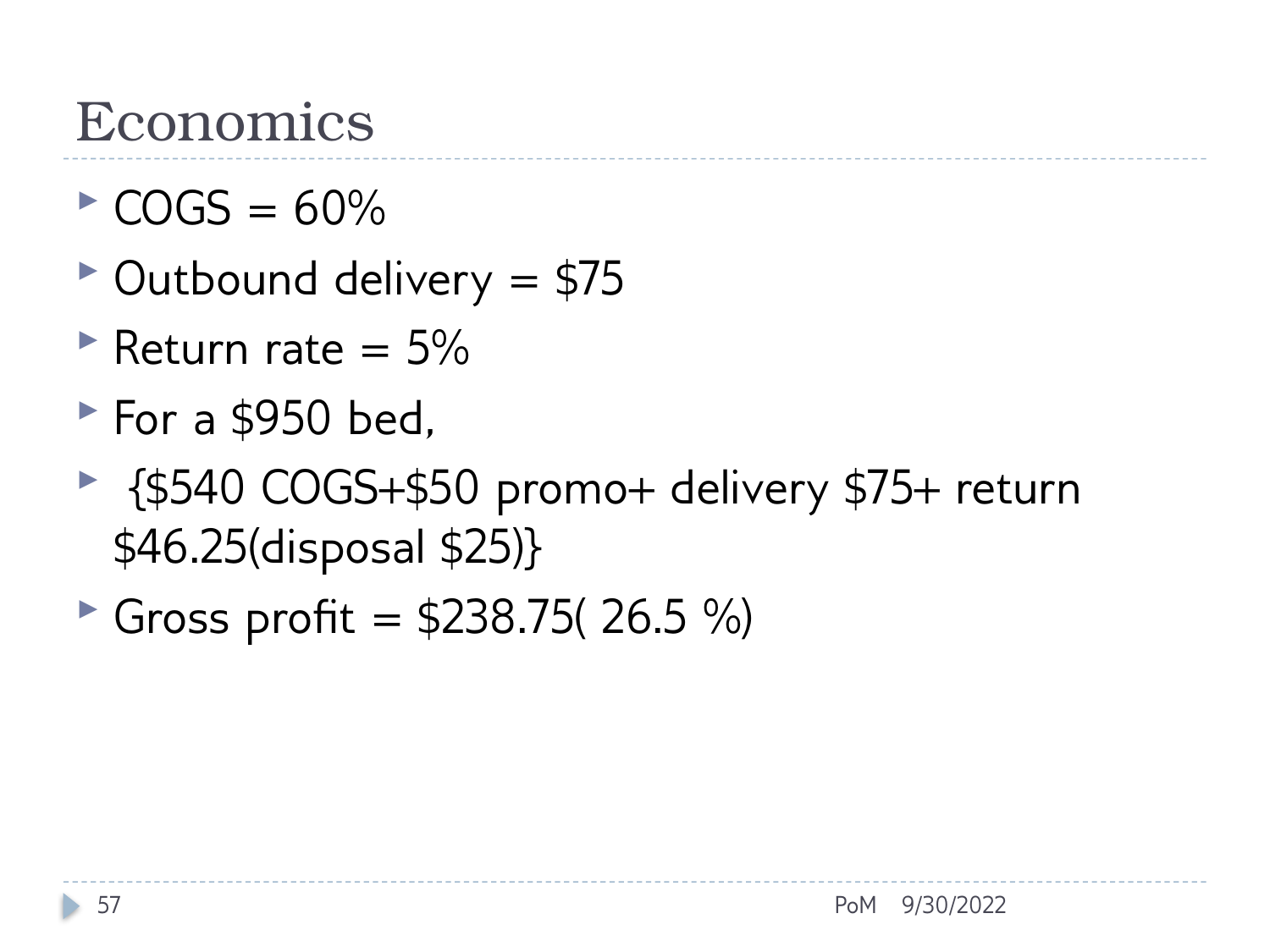

# Economics
COGS = 60%
Outbound delivery = $75
Return rate = 5%
For a $950 bed,
 {$540 COGS+$50 promo+ delivery $75+ return $46.25(disposal $25)}
Gross profit = $238.75( 26.5 %)

57
PoM
9/30/2022